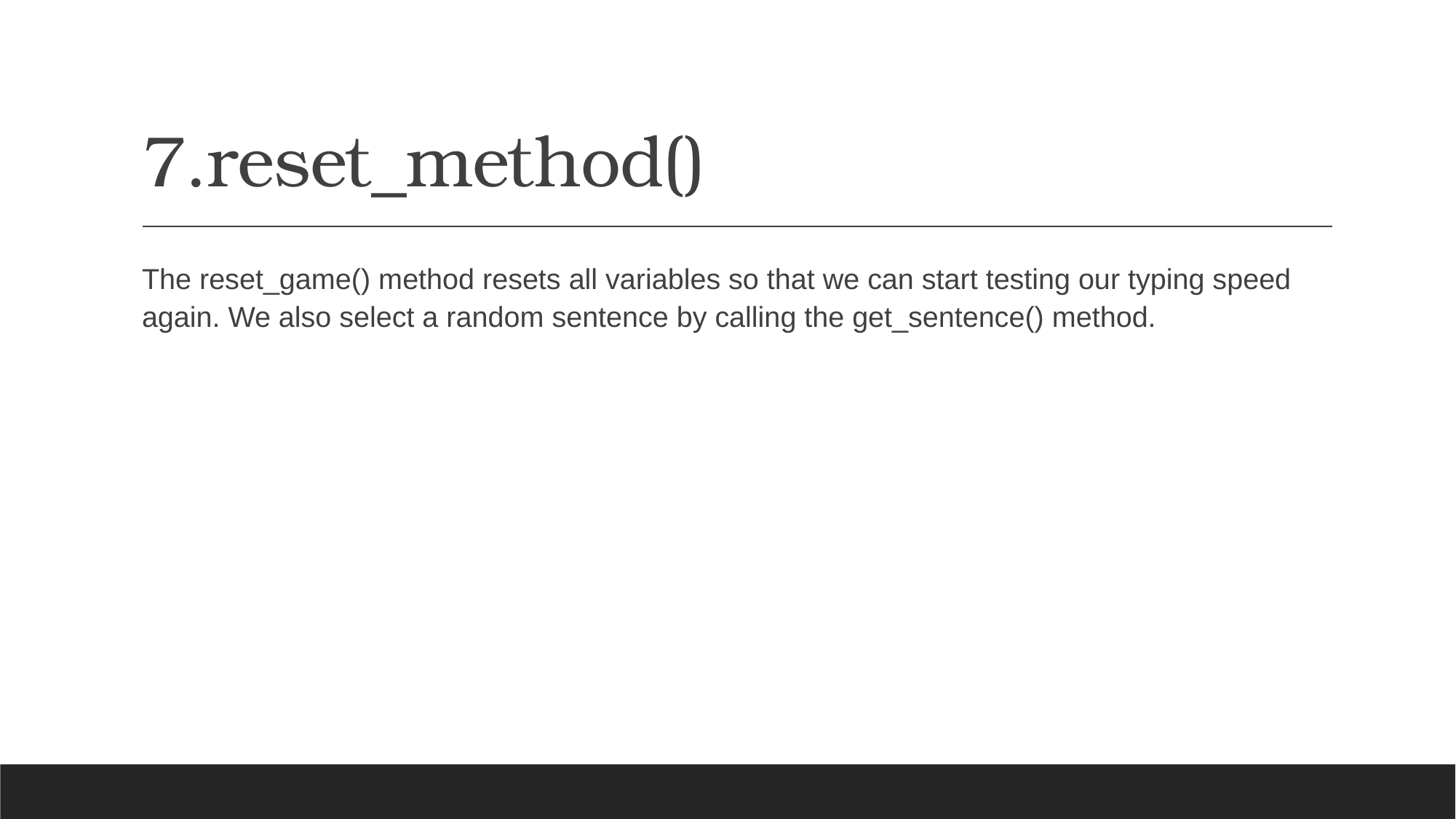

# 7.reset_method()
The reset_game() method resets all variables so that we can start testing our typing speed again. We also select a random sentence by calling the get_sentence() method.